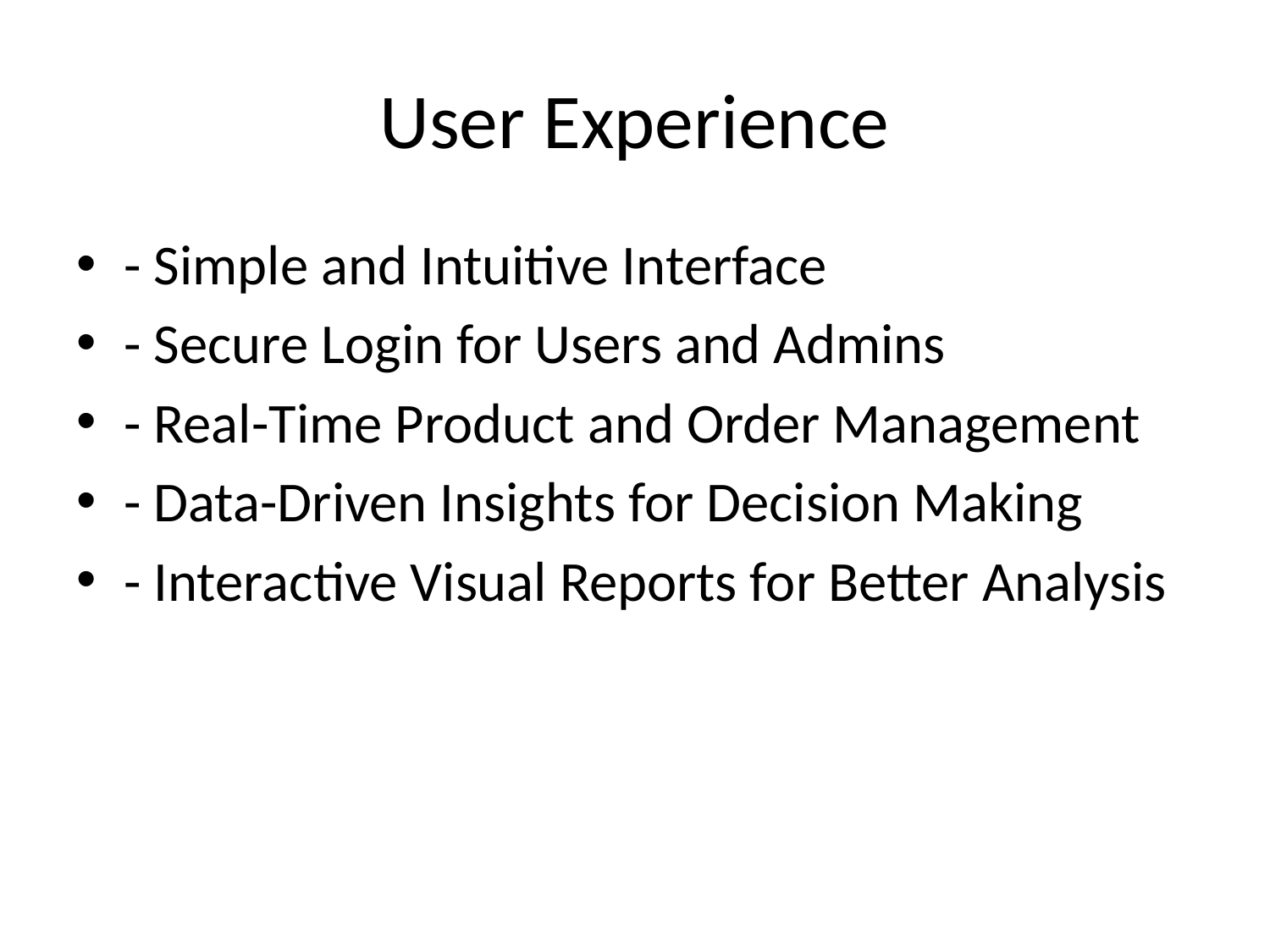

# User Experience
- Simple and Intuitive Interface
- Secure Login for Users and Admins
- Real-Time Product and Order Management
- Data-Driven Insights for Decision Making
- Interactive Visual Reports for Better Analysis